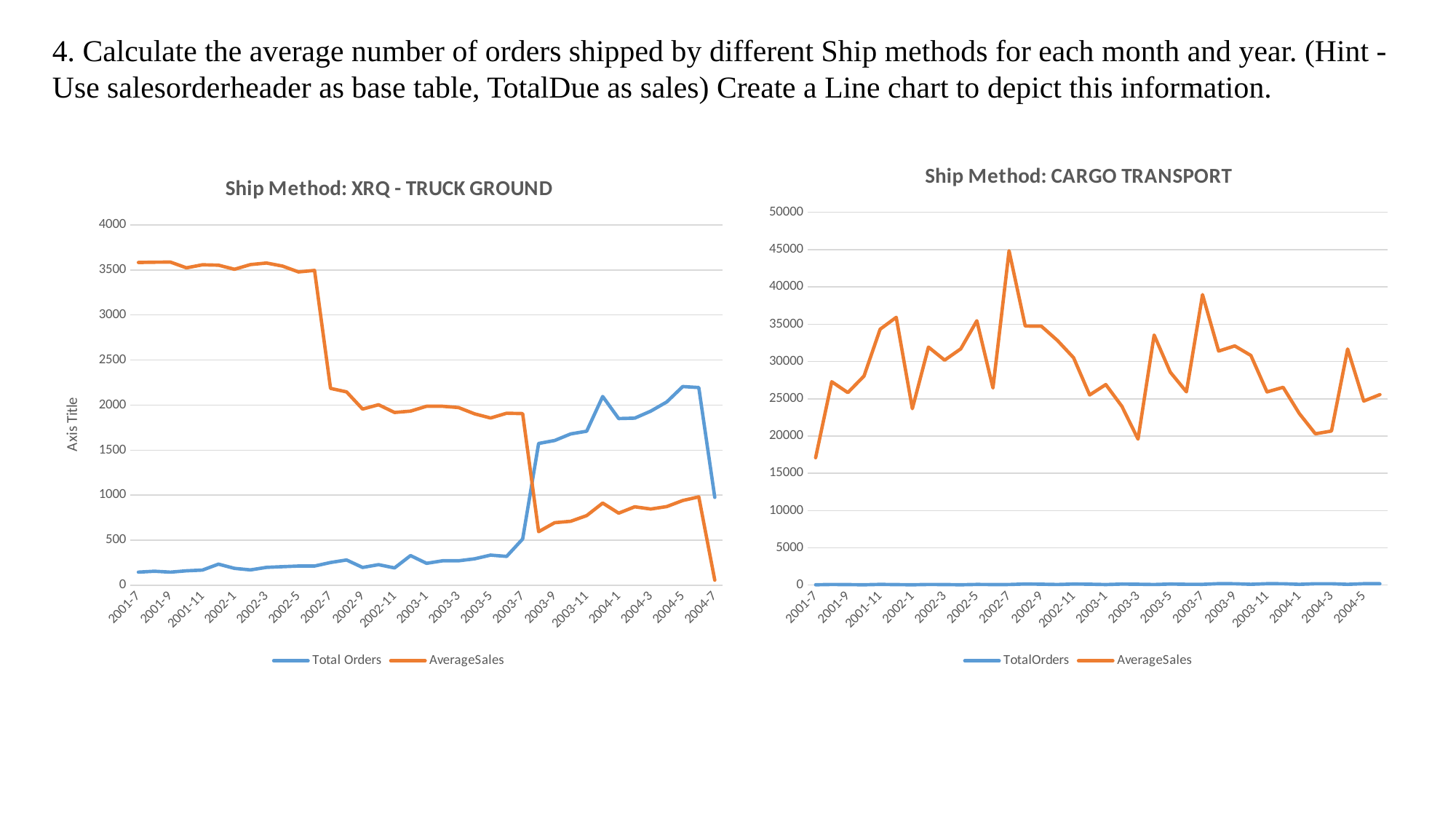

4. Calculate the average number of orders shipped by different Ship methods for each month and year. (Hint - Use salesorderheader as base table, TotalDue as sales) Create a Line chart to depict this information.

### Chart: Ship Method: CARGO TRANSPORT

| Category | TotalOrders | AverageSales |
|---|---|---|
| 2001-7 | 38.0 | 17085.9342342105 |
| 2001-8 | 75.0 | 27282.3087159999 |
| 2001-9 | 60.0 | 25822.524685 |
| 2001-10 | 40.0 | 28043.35492 |
| 2001-11 | 90.0 | 34321.17714 |
| 2001-12 | 63.0 | 35917.1270730158 |
| 2002-1 | 40.0 | 23659.4308975 |
| 2002-2 | 79.0 | 31926.2098936708 |
| 2002-3 | 64.0 | 30176.7448531249 |
| 2002-4 | 37.0 | 31687.9438 |
| 2002-5 | 85.0 | 35459.4080529411 |
| 2002-6 | 68.0 | 26445.5605470588 |
| 2002-7 | 72.0 | 44846.8828263888 |
| 2002-8 | 139.0 | 34750.199318705 |
| 2002-9 | 111.0 | 34733.7989522522 |
| 2002-10 | 73.0 | 32810.9662178082 |
| 2002-11 | 133.0 | 30506.1497721804 |
| 2002-12 | 114.0 | 25505.1820517543 |
| 2003-1 | 65.0 | 26901.9859507692 |
| 2003-2 | 132.0 | 23978.7171575757 |
| 2003-3 | 106.0 | 19576.0481320754 |
| 2003-4 | 74.0 | 33544.5167689189 |
| 2003-5 | 134.0 | 28567.3323425373 |
| 2003-6 | 102.0 | 25926.1229441176 |
| 2003-7 | 95.0 | 38965.8058957894 |
| 2003-8 | 186.0 | 31394.9736962365 |
| 2003-9 | 176.0 | 32081.9235414772 |
| 2003-10 | 99.0 | 30802.7249222222 |
| 2003-11 | 179.0 | 25913.5112189944 |
| 2003-12 | 176.0 | 26529.5881130681 |
| 2004-1 | 96.0 | 23021.276121875 |
| 2004-2 | 177.0 | 20288.9392949152 |
| 2004-3 | 176.0 | 20661.2871545454 |
| 2004-4 | 93.0 | 31669.0467698924 |
| 2004-5 | 180.0 | 24684.9129222222 |
| 2004-6 | 179.0 | 25553.0218435754 |

### Chart: Ship Method: XRQ - TRUCK GROUND

| Category | Total Orders | AverageSales |
|---|---|---|
| 2001-7 | 146.0 | 3582.83512328766 |
| 2001-8 | 156.0 | 3585.52453333332 |
| 2001-9 | 146.0 | 3587.03463972601 |
| 2001-10 | 161.0 | 3523.16197267079 |
| 2001-11 | 169.0 | 3556.88001538461 |
| 2001-12 | 235.0 | 3552.58865021276 |
| 2002-1 | 188.0 | 3507.4731680851 |
| 2002-2 | 171.0 | 3559.37108888888 |
| 2002-3 | 199.0 | 3576.73069949748 |
| 2002-4 | 207.0 | 3542.8984937198 |
| 2002-5 | 214.0 | 3477.94210467289 |
| 2002-6 | 214.0 | 3494.50394672897 |
| 2002-7 | 253.0 | 2185.38935691699 |
| 2002-8 | 281.0 | 2147.0876772242 |
| 2002-9 | 198.0 | 1955.8890550505 |
| 2002-10 | 229.0 | 2004.39396462882 |
| 2002-11 | 193.0 | 1918.54964196891 |
| 2002-12 | 330.0 | 1933.12722454545 |
| 2003-1 | 244.0 | 1987.48371270492 |
| 2003-2 | 272.0 | 1986.92953345588 |
| 2003-3 | 272.0 | 1972.64763823529 |
| 2003-4 | 294.0 | 1903.30340306122 |
| 2003-5 | 335.0 | 1856.30954507463 |
| 2003-6 | 321.0 | 1909.82293084112 |
| 2003-7 | 514.0 | 1906.16552490272 |
| 2003-8 | 1574.0 | 594.912304320201 |
| 2003-9 | 1607.0 | 694.670361418791 |
| 2003-10 | 1680.0 | 710.652873154761 |
| 2003-11 | 1710.0 | 773.487817485378 |
| 2003-12 | 2096.0 | 912.989282395037 |
| 2004-1 | 1850.0 | 800.524710810811 |
| 2004-2 | 1855.0 | 871.180731536388 |
| 2004-3 | 1933.0 | 846.559892084842 |
| 2004-4 | 2035.0 | 873.547609631449 |
| 2004-5 | 2206.0 | 940.861695466908 |
| 2004-6 | 2195.0 | 981.341265284738 |
| 2004-7 | 976.0 | 57.5603712090163 |